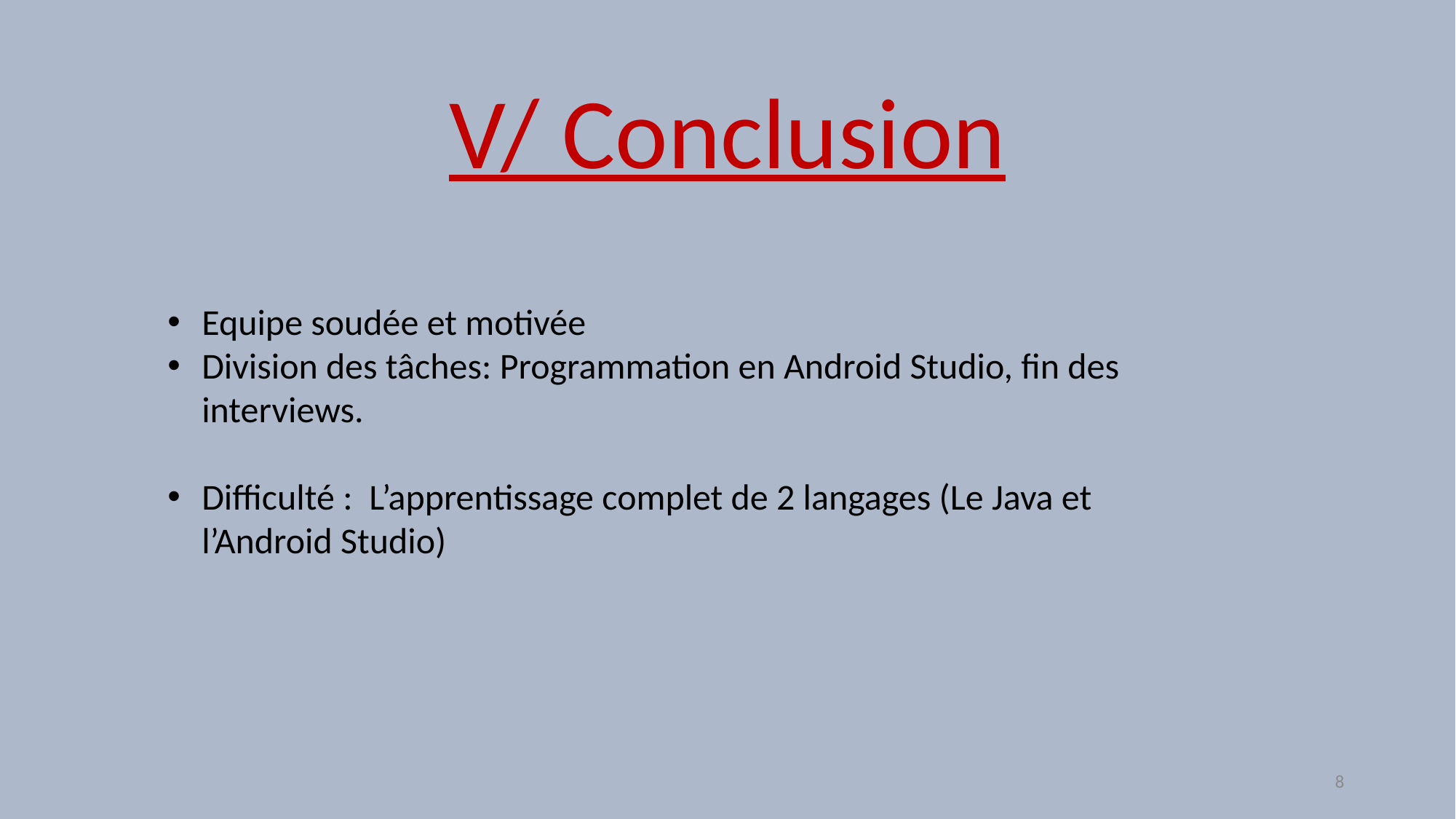

V/ Conclusion
Equipe soudée et motivée
Division des tâches: Programmation en Android Studio, fin des interviews.

Difficulté :  L’apprentissage complet de 2 langages (Le Java et l’Android Studio)
8